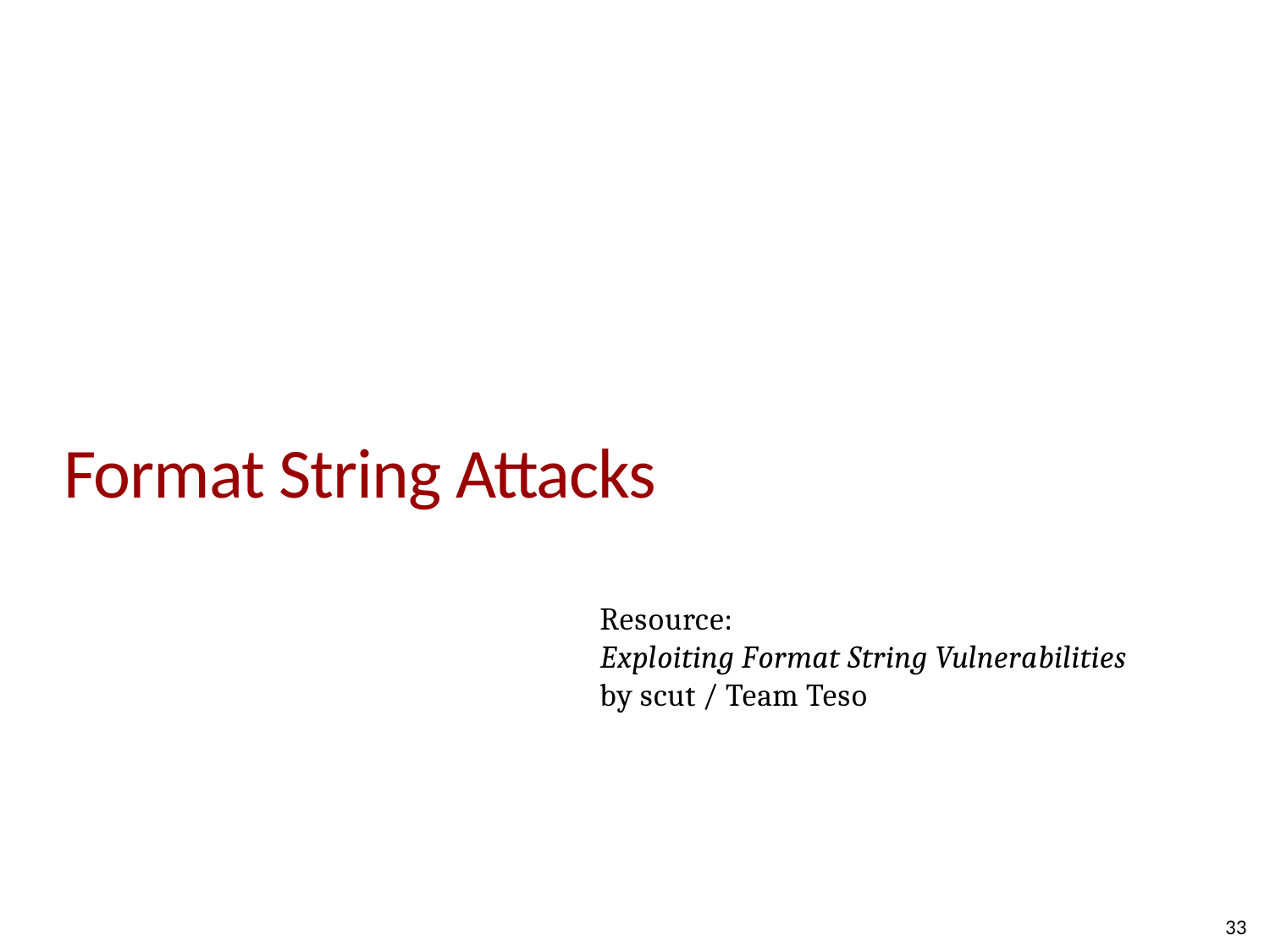

# Format String Attacks
Resource:
Exploiting Format String Vulnerabilities
by scut / Team Teso
33